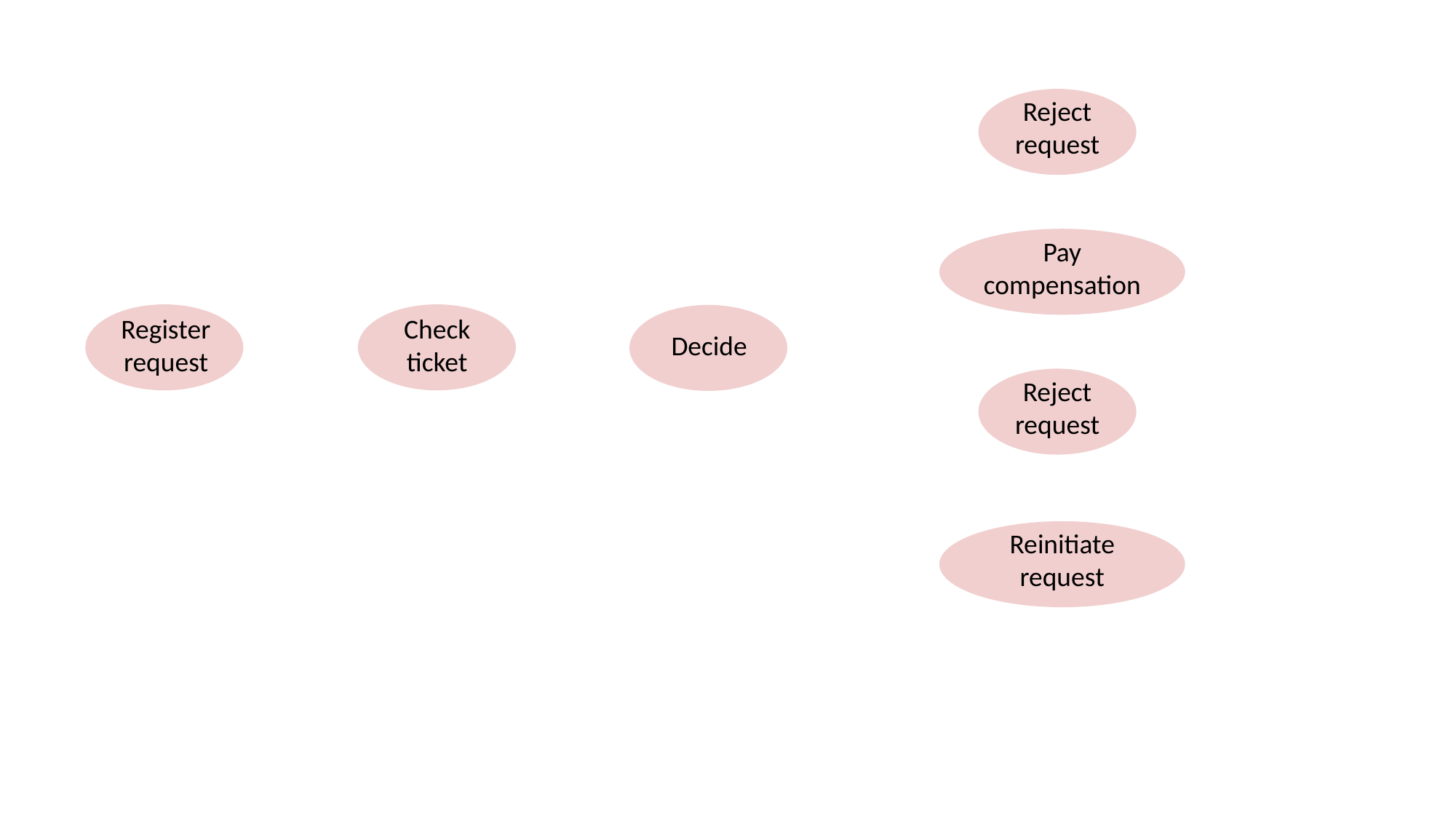

Reject
request

Pay
compensation

Register
request
Check
ticket
Decide

Reject
request

Reinitiate
request